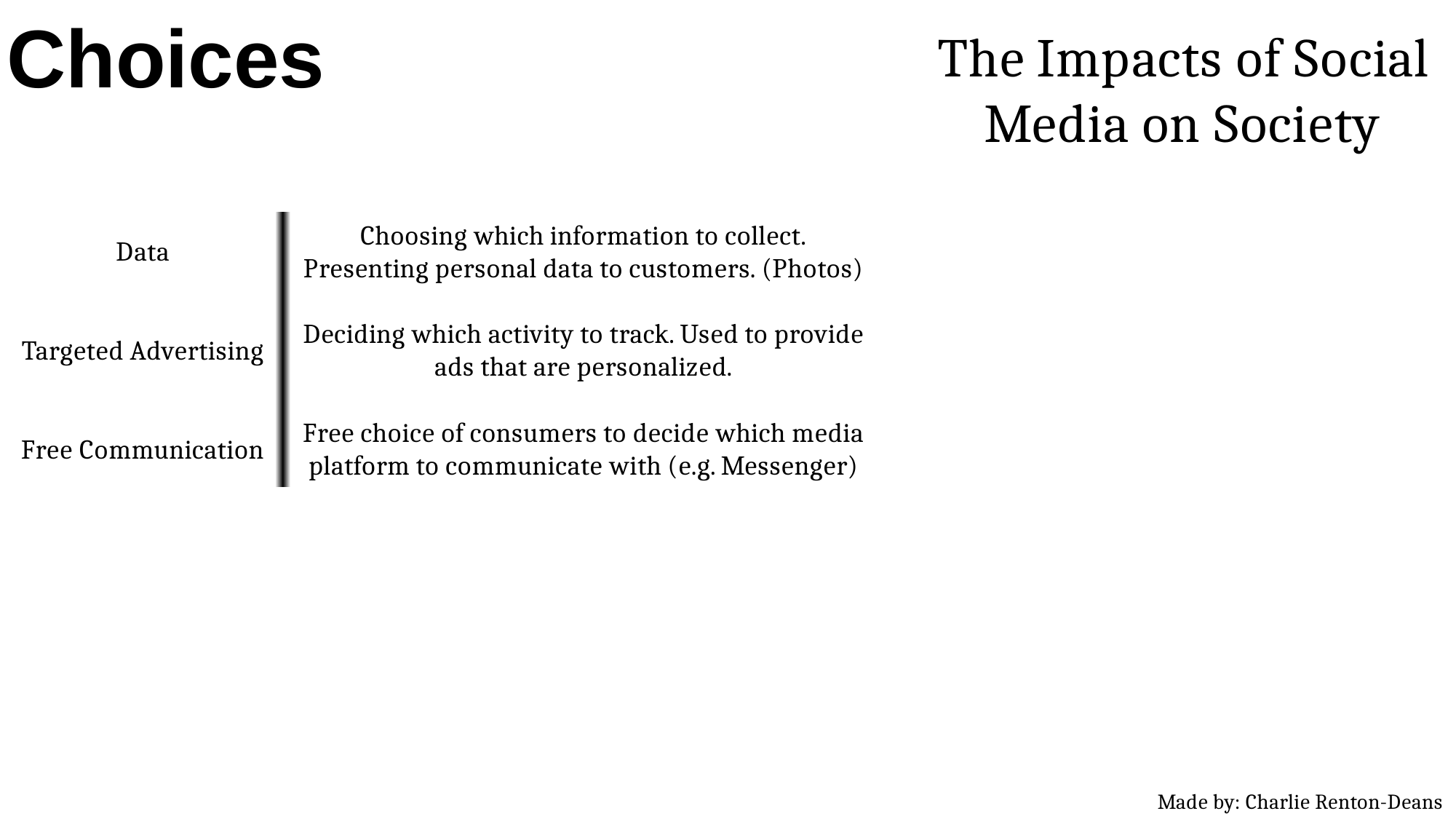

Choices
The Impacts of Social Media on Society
Choosing which information to collect. Presenting personal data to customers. (Photos)

Data
Deciding which activity to track. Used to provide ads that are personalized.
Targeted Advertising
Free choice of consumers to decide which media platform to communicate with (e.g. Messenger)
Free Communication
Made by: Charlie Renton-Deans